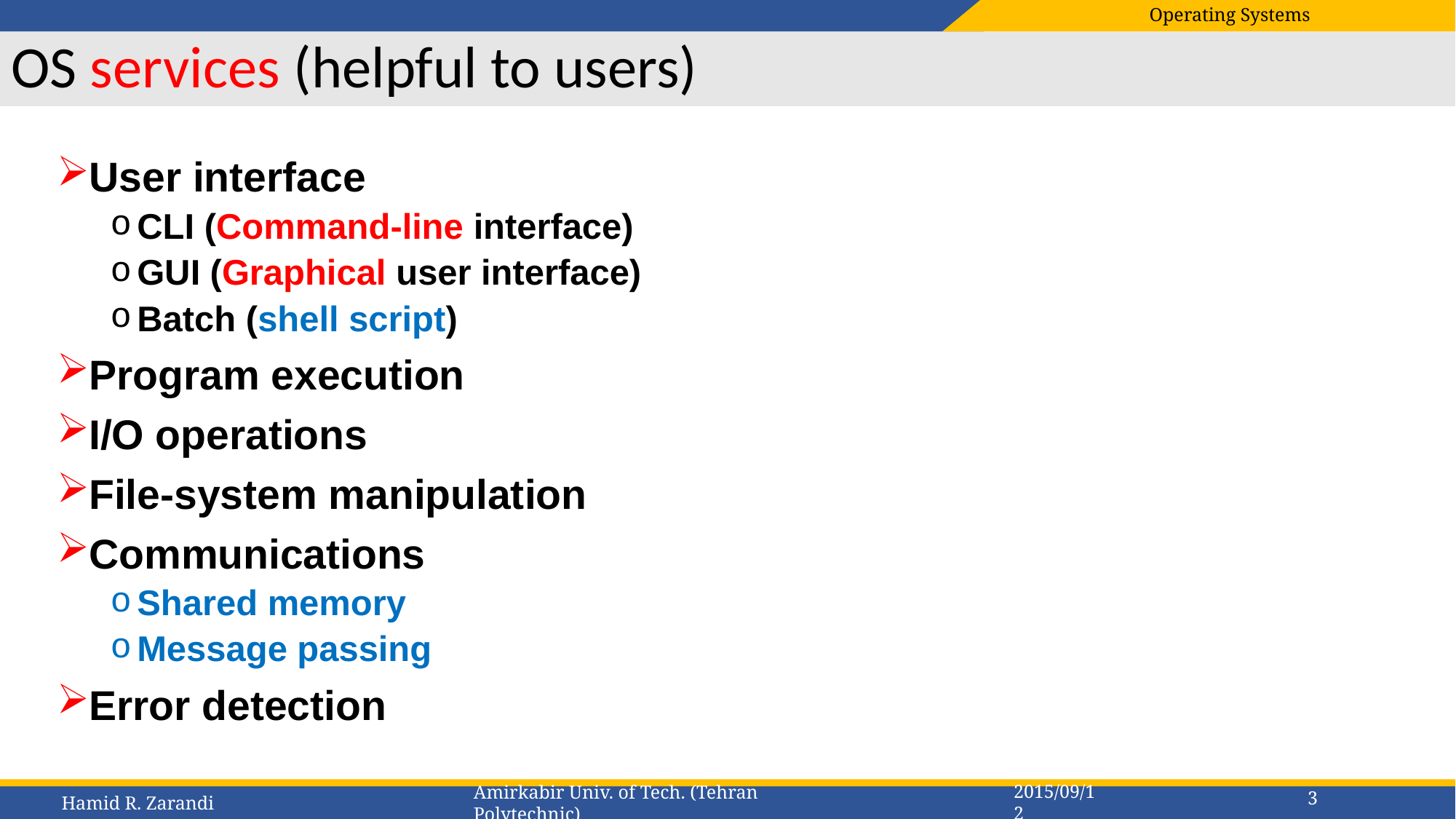

# OS services (helpful to users)
User interface
CLI (Command-line interface)
GUI (Graphical user interface)
Batch (shell script)
Program execution
I/O operations
File-system manipulation
Communications
Shared memory
Message passing
Error detection